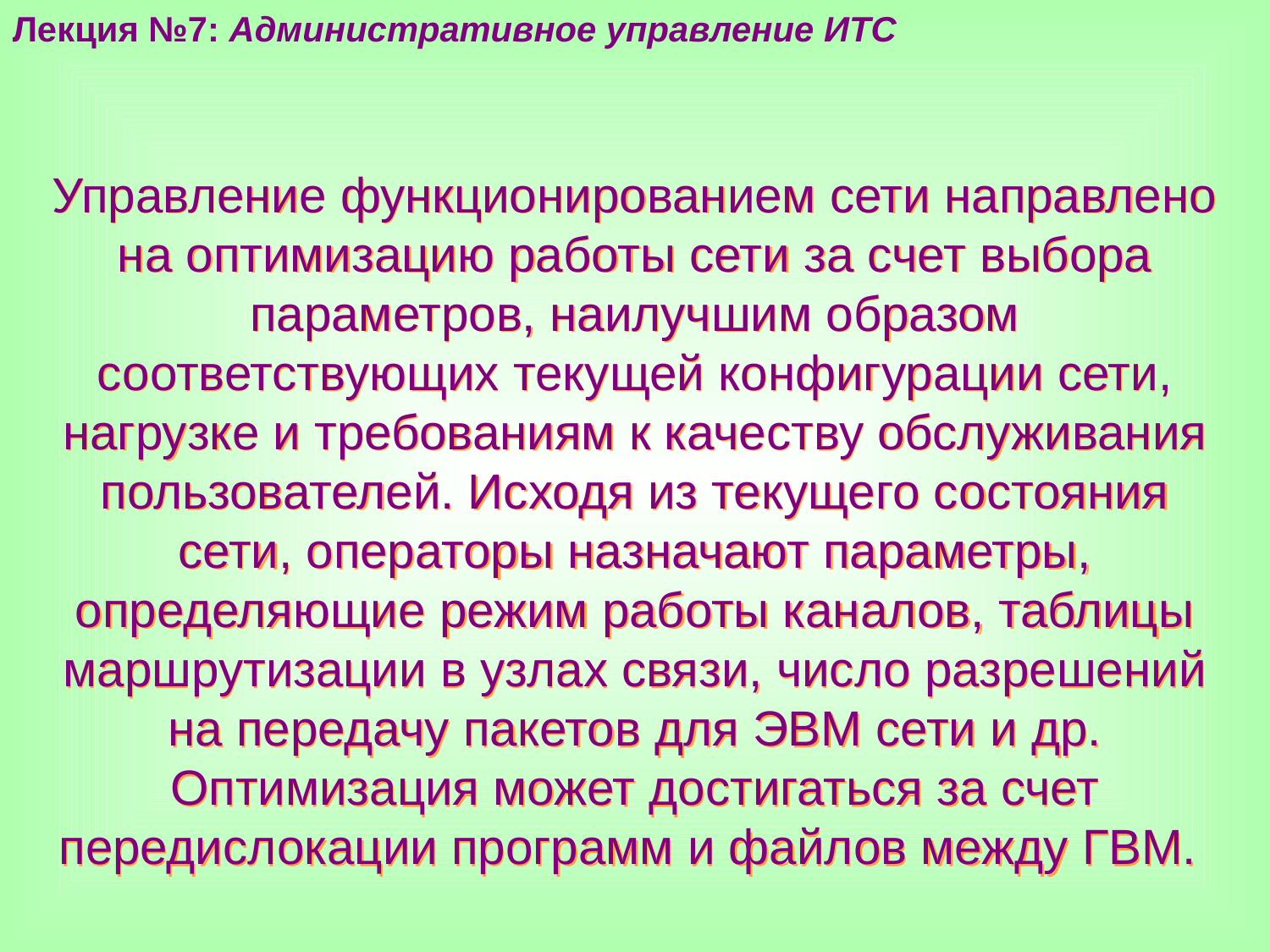

Лекция №7: Административное управление ИТС
Управление функционированием сети направлено на оптимизацию работы сети за счет выбора параметров, наилучшим образом соответствующих текущей конфигурации сети, нагрузке и требованиям к качеству обслуживания пользователей. Исходя из текущего состояния сети, операторы назначают параметры, определяющие режим работы каналов, таблицы маршрутизации в узлах связи, число разрешений на передачу пакетов для ЭВМ сети и др. Оптимизация может достигаться за счет передислокации программ и файлов между ГВМ.